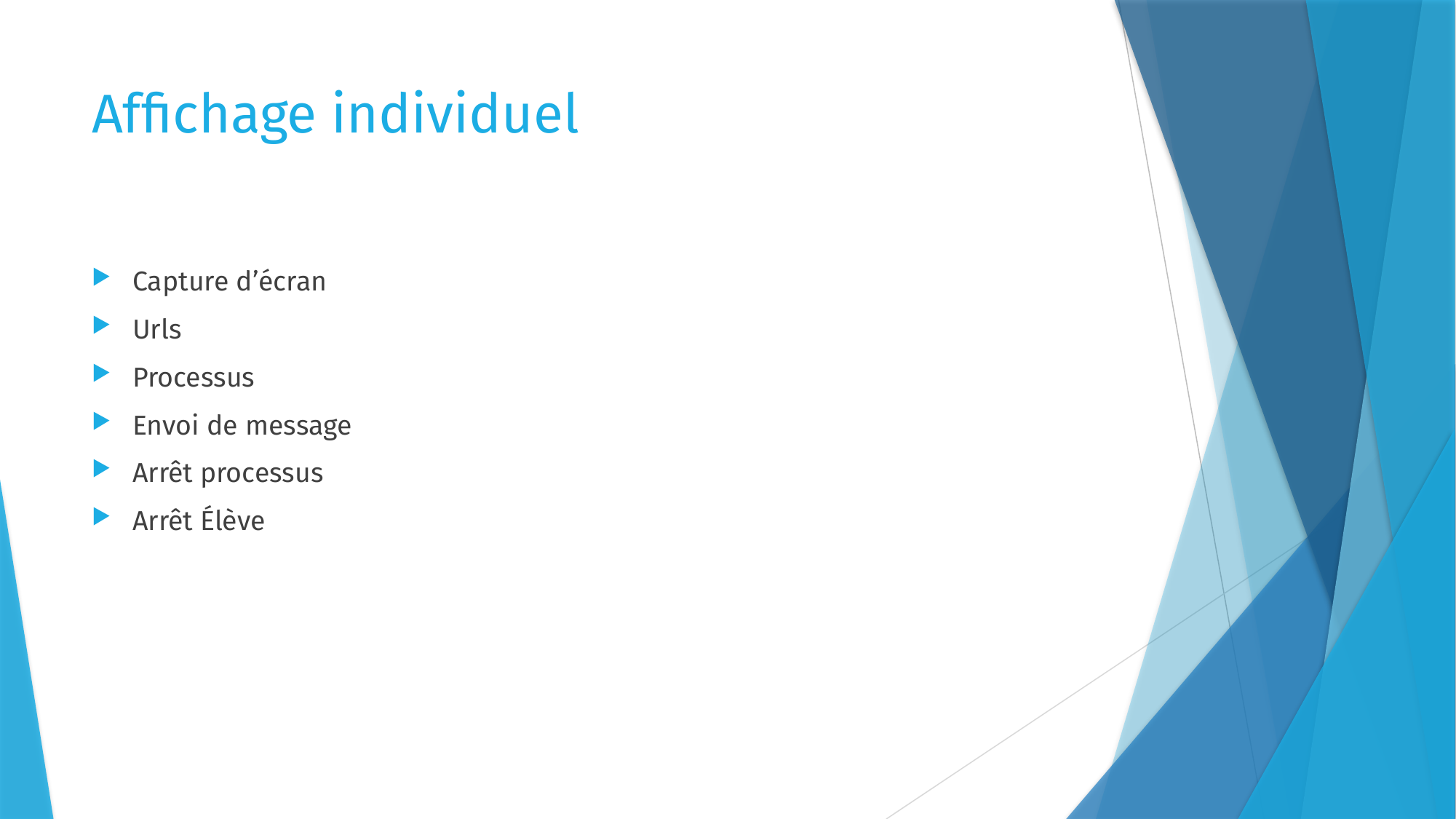

# Affichage individuel
Capture d’écran
Urls
Processus
Envoi de message
Arrêt processus
Arrêt Élève